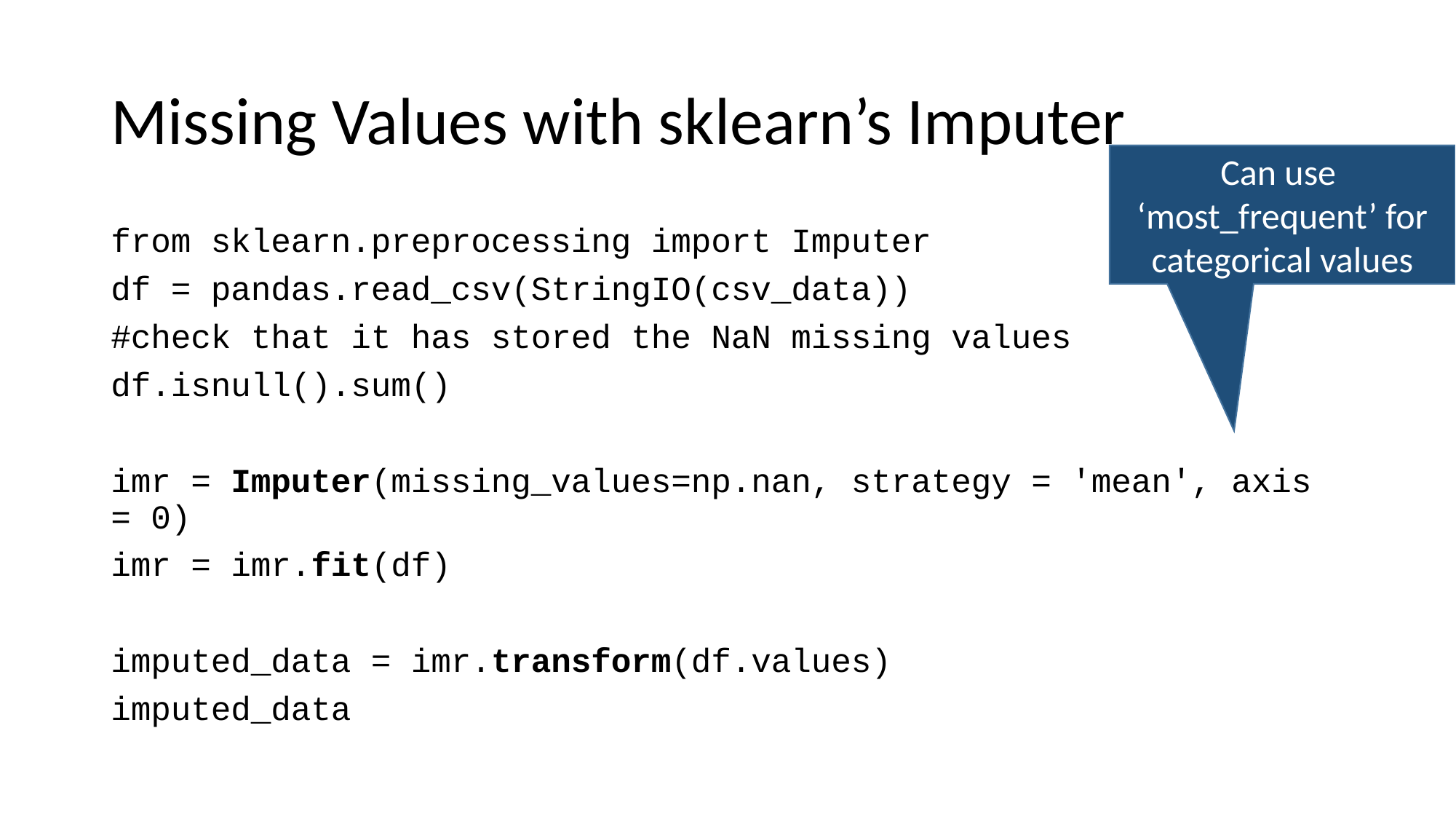

# Missing Values with sklearn’s Imputer
Can use
‘most_frequent’ for categorical values
from sklearn.preprocessing import Imputer
df = pandas.read_csv(StringIO(csv_data))
#check that it has stored the NaN missing values
df.isnull().sum()

imr = Imputer(missing_values=np.nan, strategy = 'mean', axis = 0)
imr = imr.fit(df)

imputed_data = imr.transform(df.values)
imputed_data